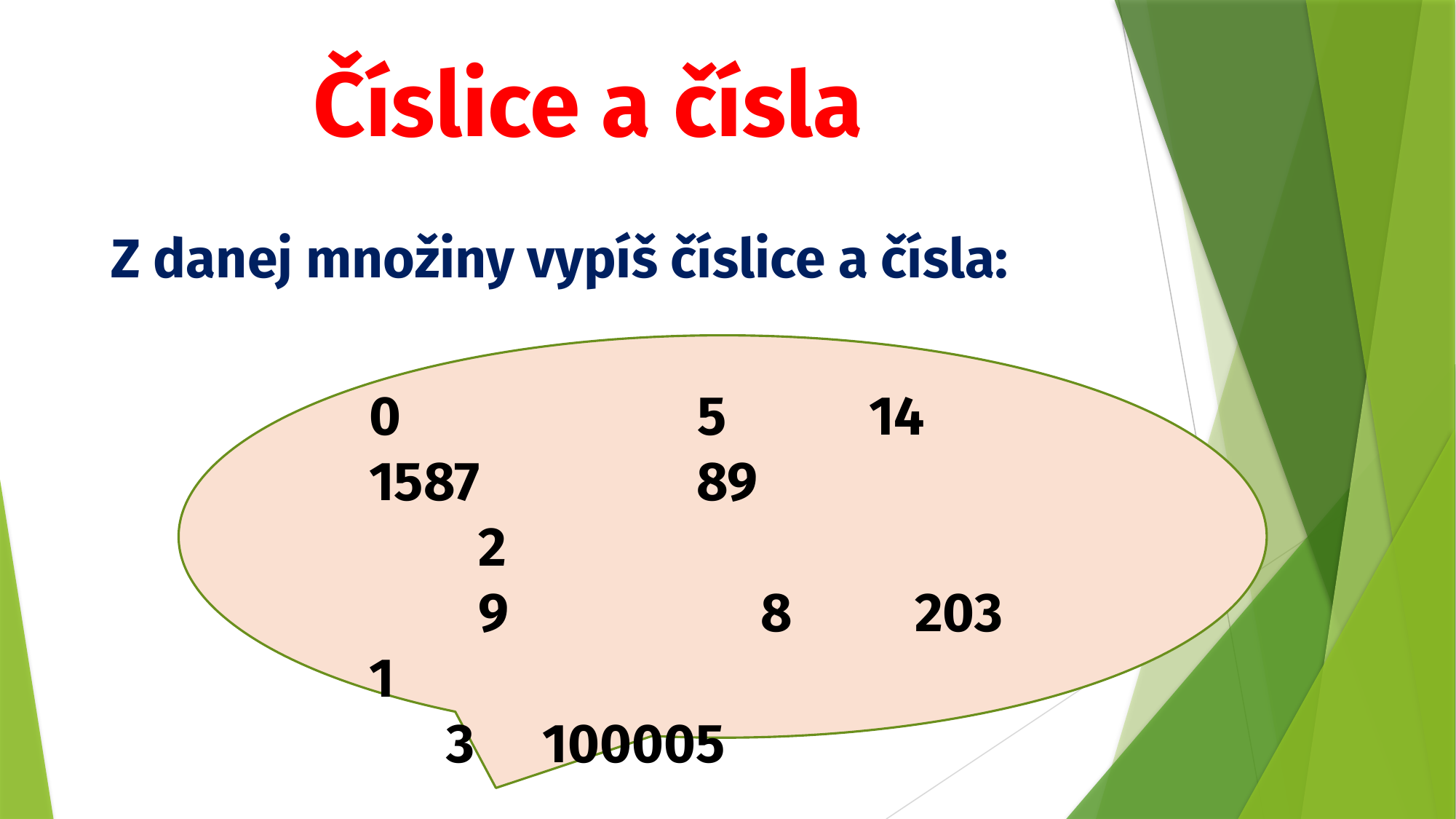

# Číslice a čísla
Z danej množiny vypíš číslice a čísla:

0                       5           14               1587		89					2
	9		     8		203
1
      3	     100005